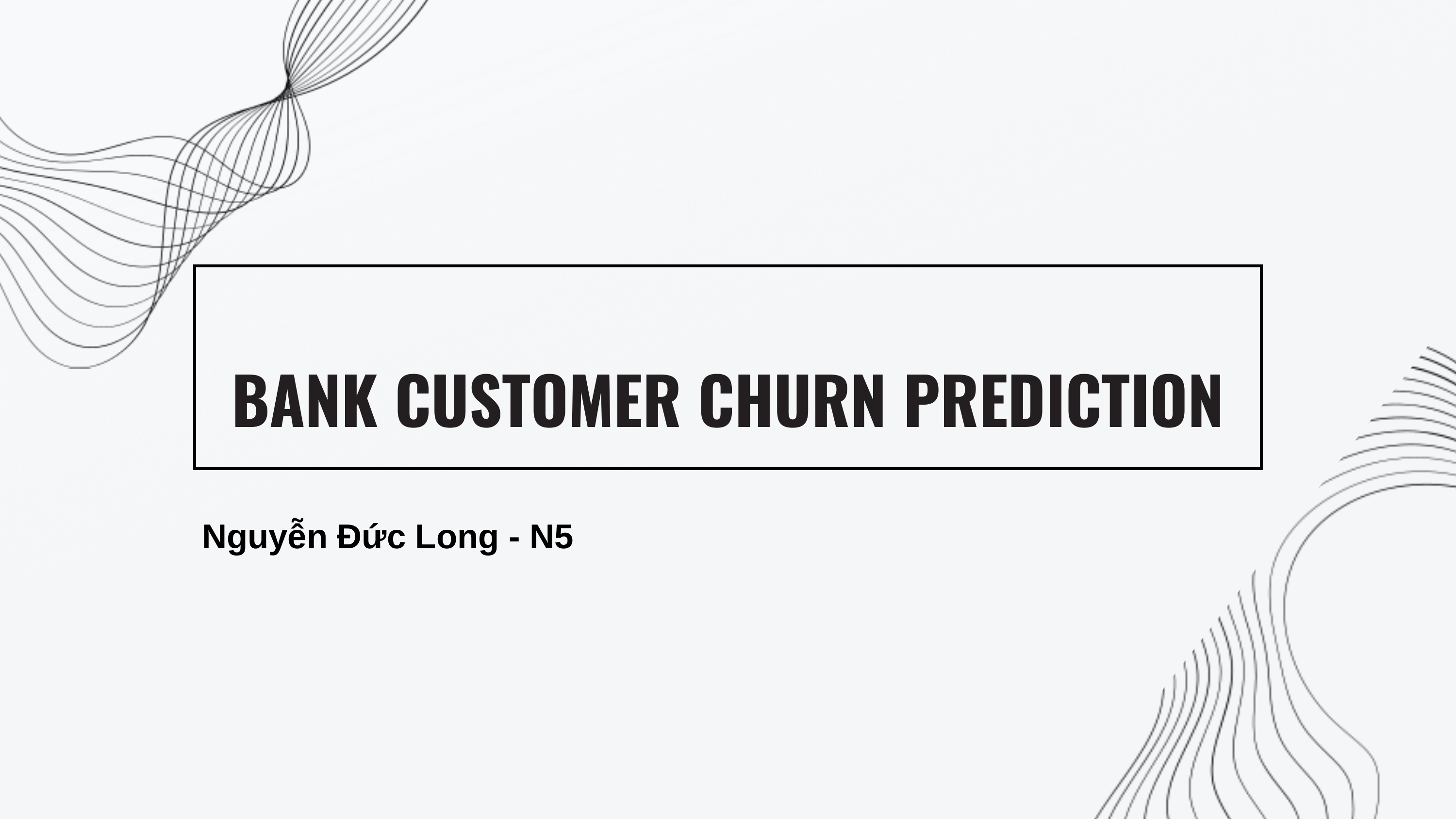

BANK CUSTOMER CHURN PREDICTION

Nguyễn Đức Long - N5